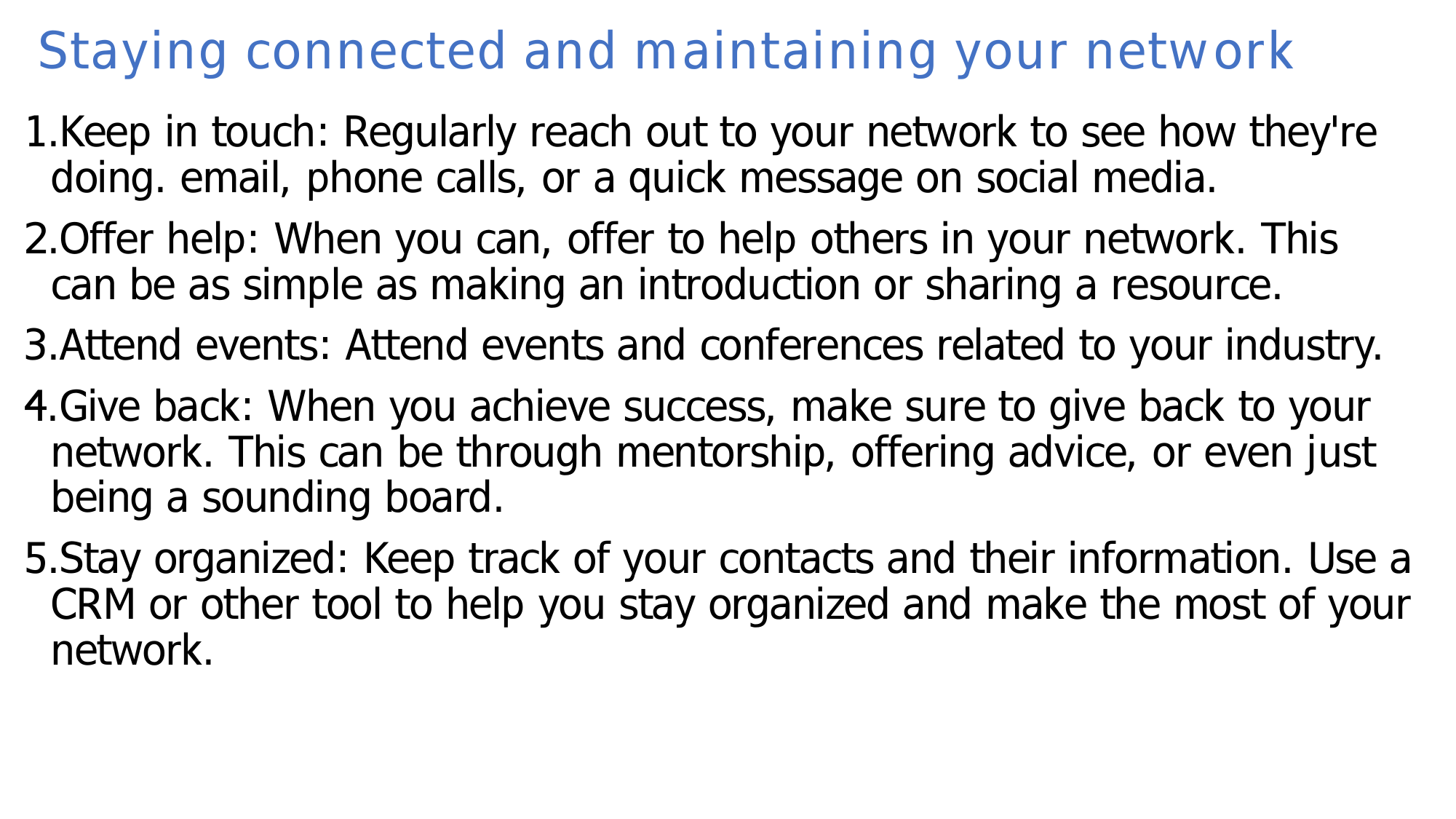

# Staying connected and maintaining your network
Keep in touch: Regularly reach out to your network to see how they're doing. email, phone calls, or a quick message on social media.
Offer help: When you can, offer to help others in your network. This can be as simple as making an introduction or sharing a resource.
Attend events: Attend events and conferences related to your industry.
Give back: When you achieve success, make sure to give back to your network. This can be through mentorship, offering advice, or even just being a sounding board.
Stay organized: Keep track of your contacts and their information. Use a CRM or other tool to help you stay organized and make the most of your network.